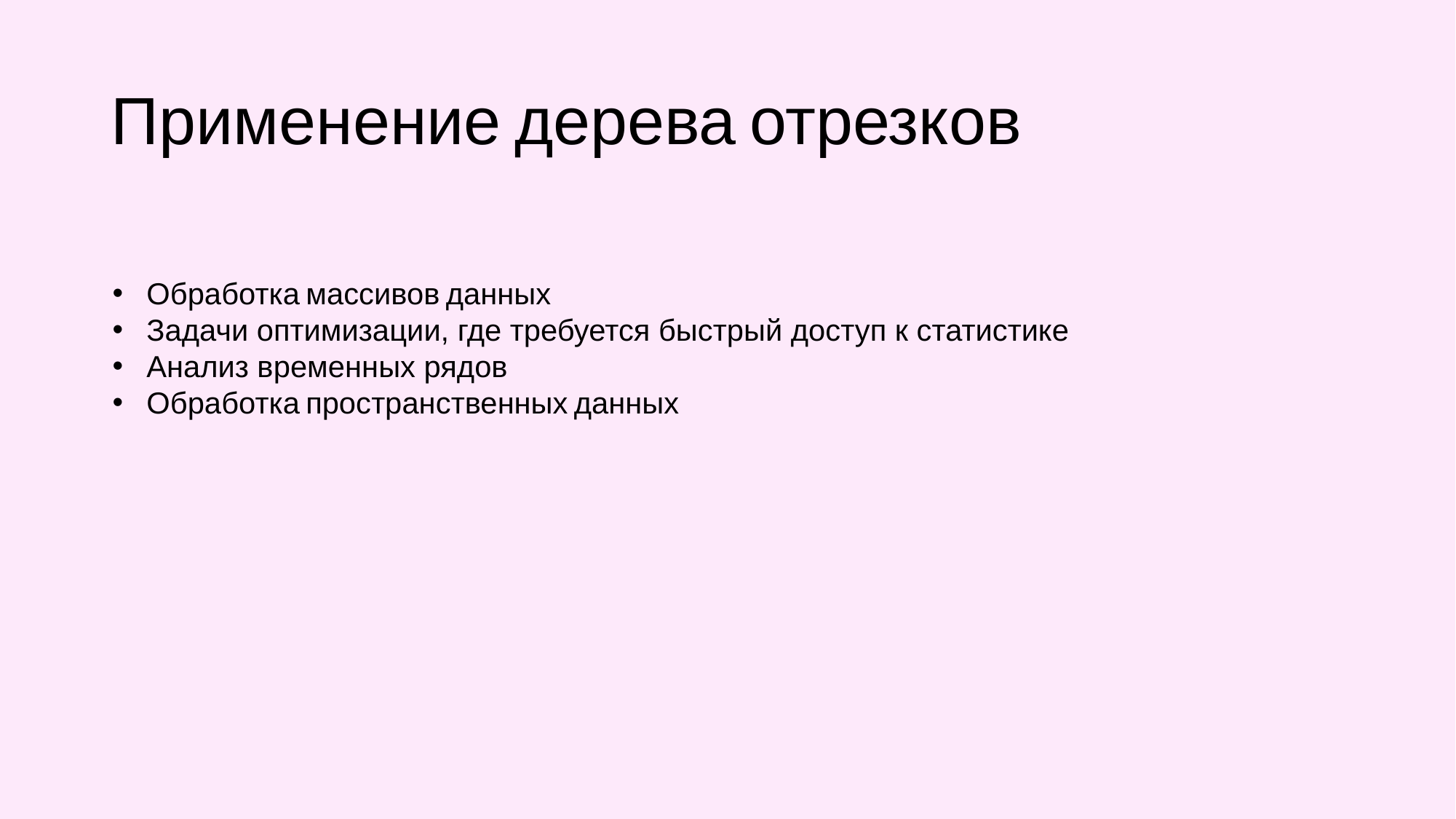

# Применение дерева отрезков
Обработка массивов данных
Задачи оптимизации, где требуется быстрый доступ к статистике
Анализ временных рядов
Обработка пространственных данных